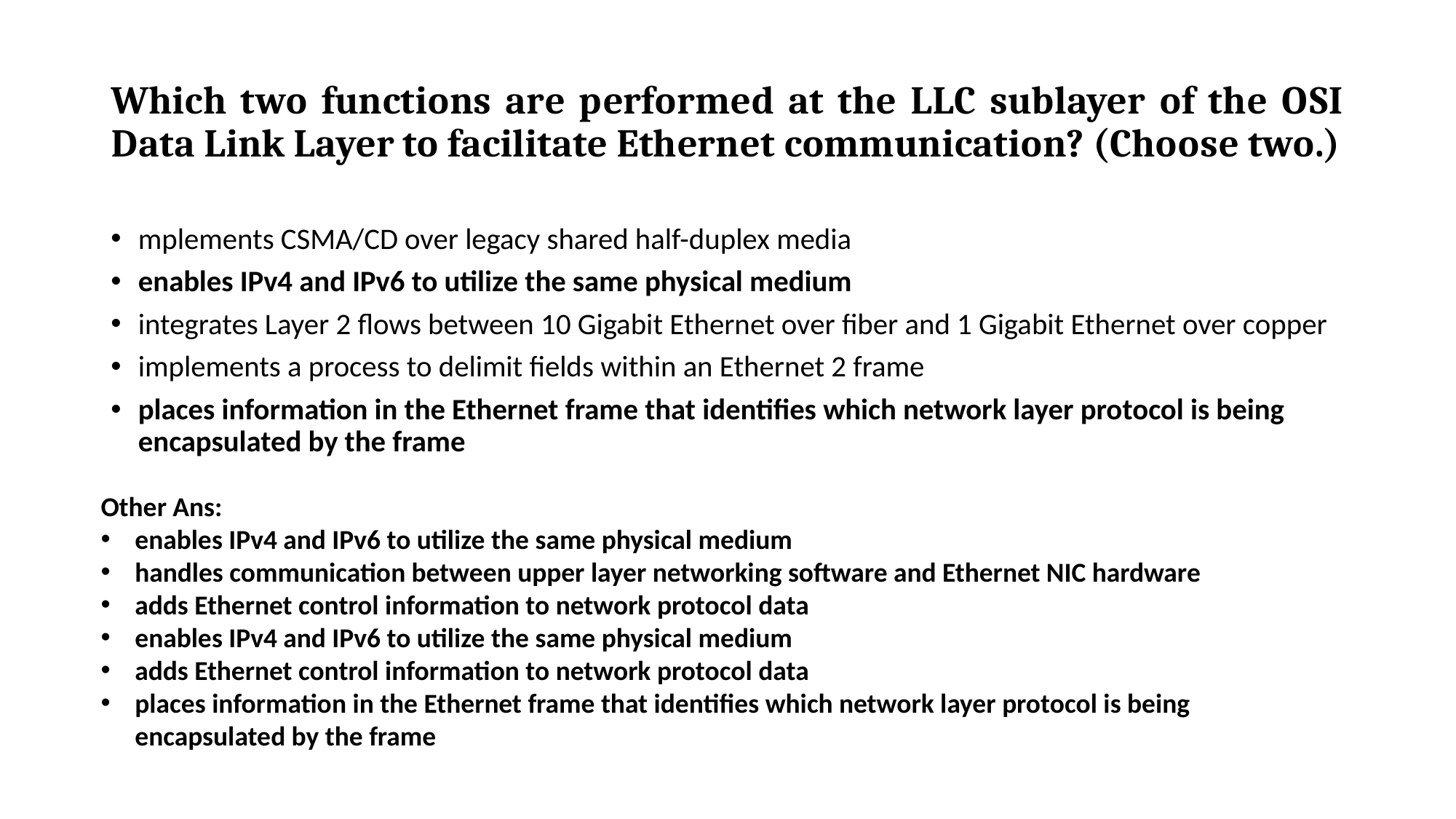

# Which two functions are performed at the LLC sublayer of the OSI Data Link Layer to facilitate Ethernet communication? (Choose two.)
mplements CSMA/CD over legacy shared half-duplex media
enables IPv4 and IPv6 to utilize the same physical medium
integrates Layer 2 flows between 10 Gigabit Ethernet over fiber and 1 Gigabit Ethernet over copper
implements a process to delimit fields within an Ethernet 2 frame
places information in the Ethernet frame that identifies which network layer protocol is being encapsulated by the frame
Other Ans:
enables IPv4 and IPv6 to utilize the same physical medium
handles communication between upper layer networking software and Ethernet NIC hardware
adds Ethernet control information to network protocol data
enables IPv4 and IPv6 to utilize the same physical medium
adds Ethernet control information to network protocol data
places information in the Ethernet frame that identifies which network layer protocol is being encapsulated by the frame